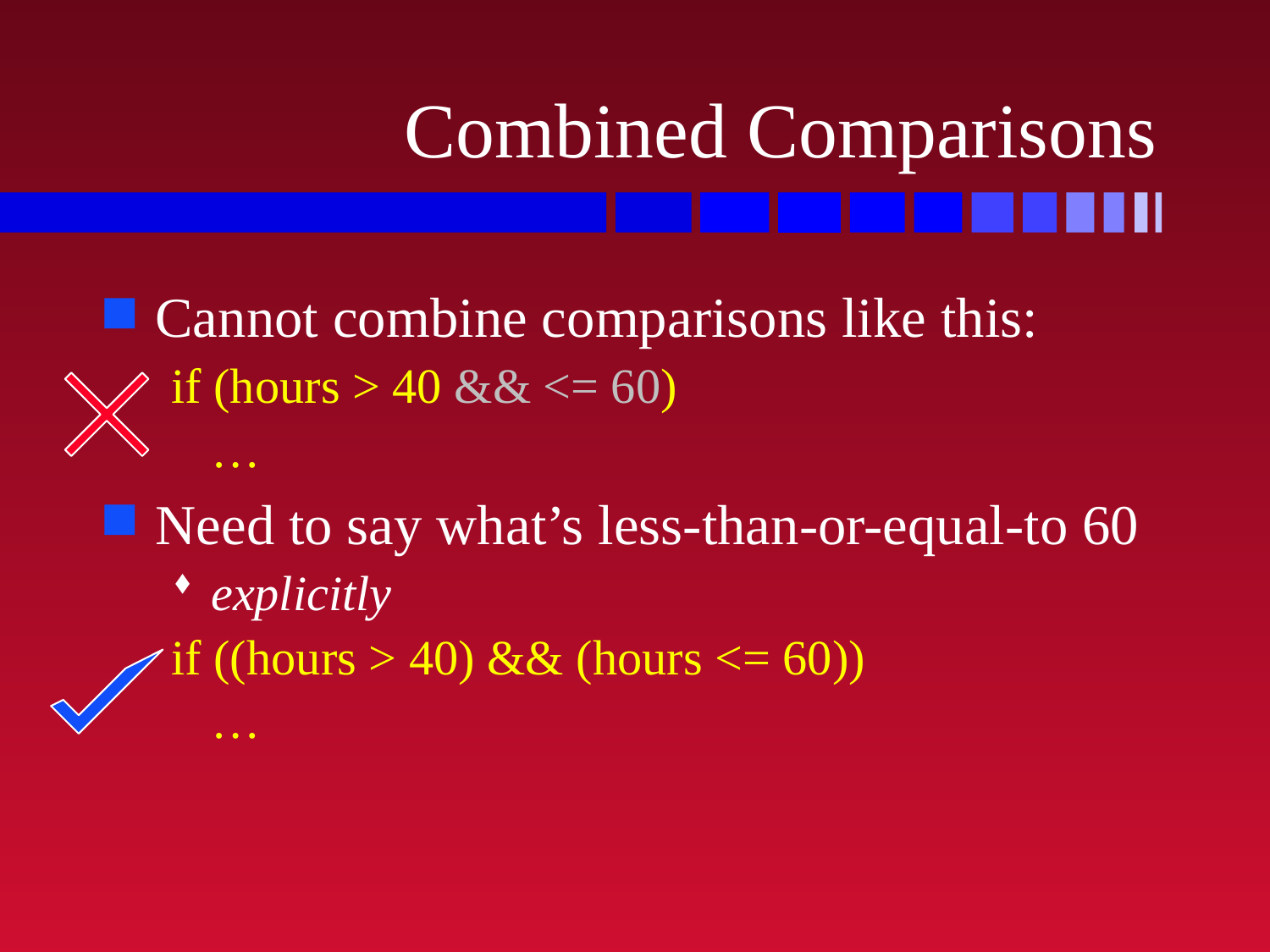

# Combined Comparisons
Cannot combine comparisons like this:
if (hours > 40 && <= 60)
	…
Need to say what’s less-than-or-equal-to 60
explicitly
if ((hours > 40) && (hours <= 60))
	…